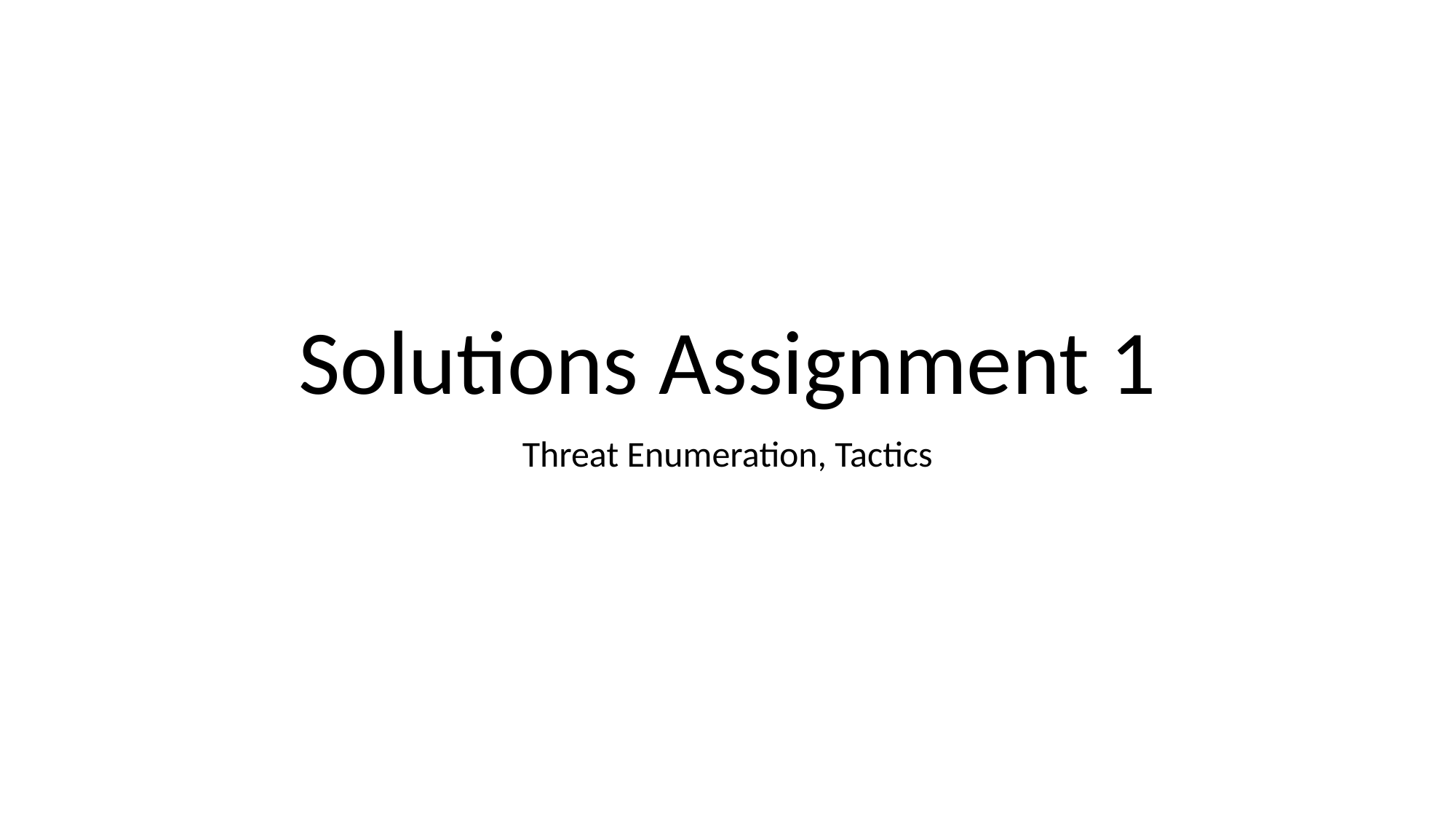

# Solutions Assignment 1
Threat Enumeration, Tactics